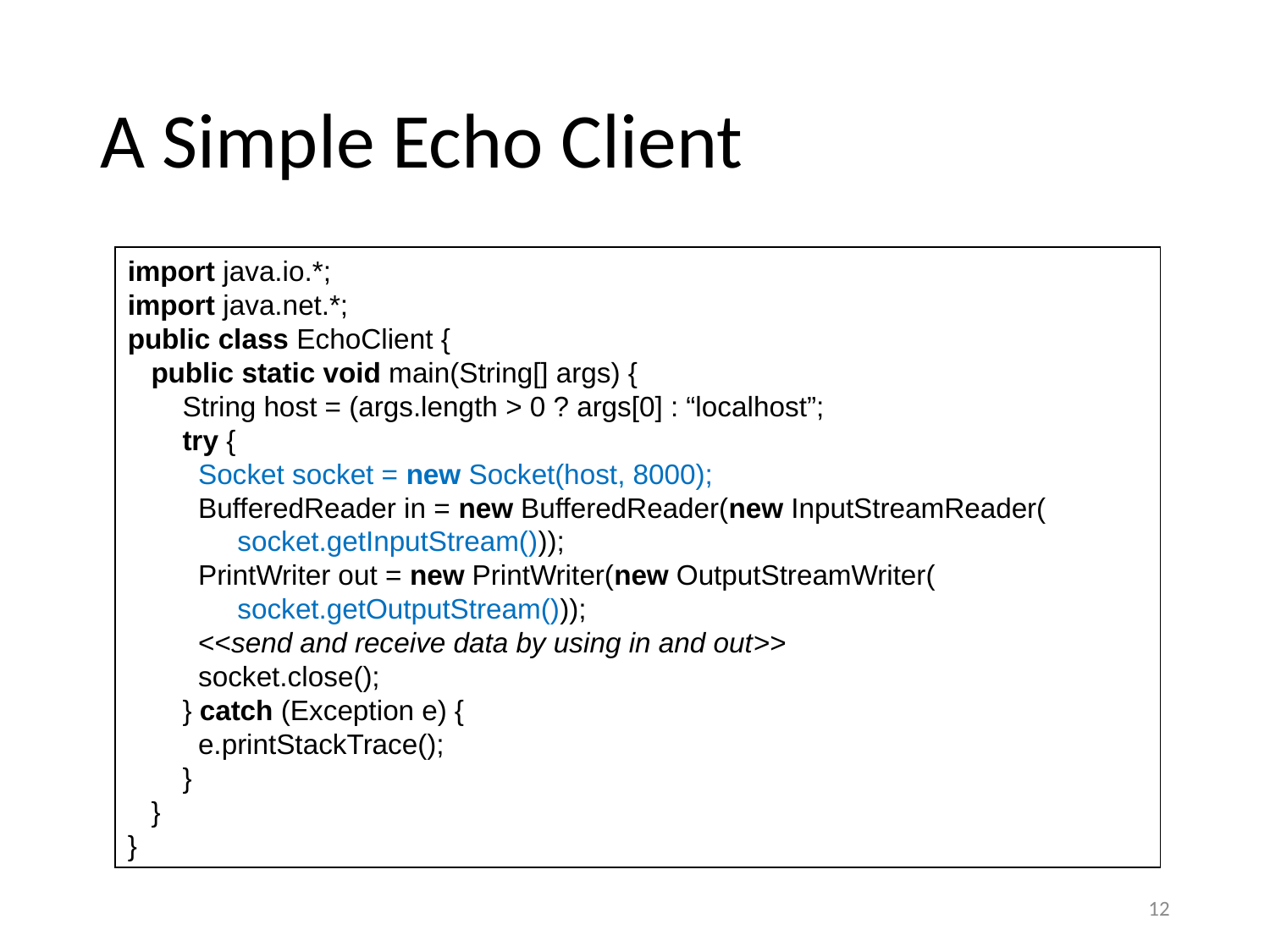

# A Simple Echo Client
import java.io.*;
import java.net.*;
public class EchoClient {
   public static void main(String[] args) {
       String host = (args.length > 0 ? args[0] : “localhost”;
       try {
         Socket socket = new Socket(host, 8000);
         BufferedReader in = new BufferedReader(new InputStreamReader(
              socket.getInputStream()));
         PrintWriter out = new PrintWriter(new OutputStreamWriter(
              socket.getOutputStream()));
         <<send and receive data by using in and out>>
         socket.close();
       } catch (Exception e) {
         e.printStackTrace();
       }
   }
}
12